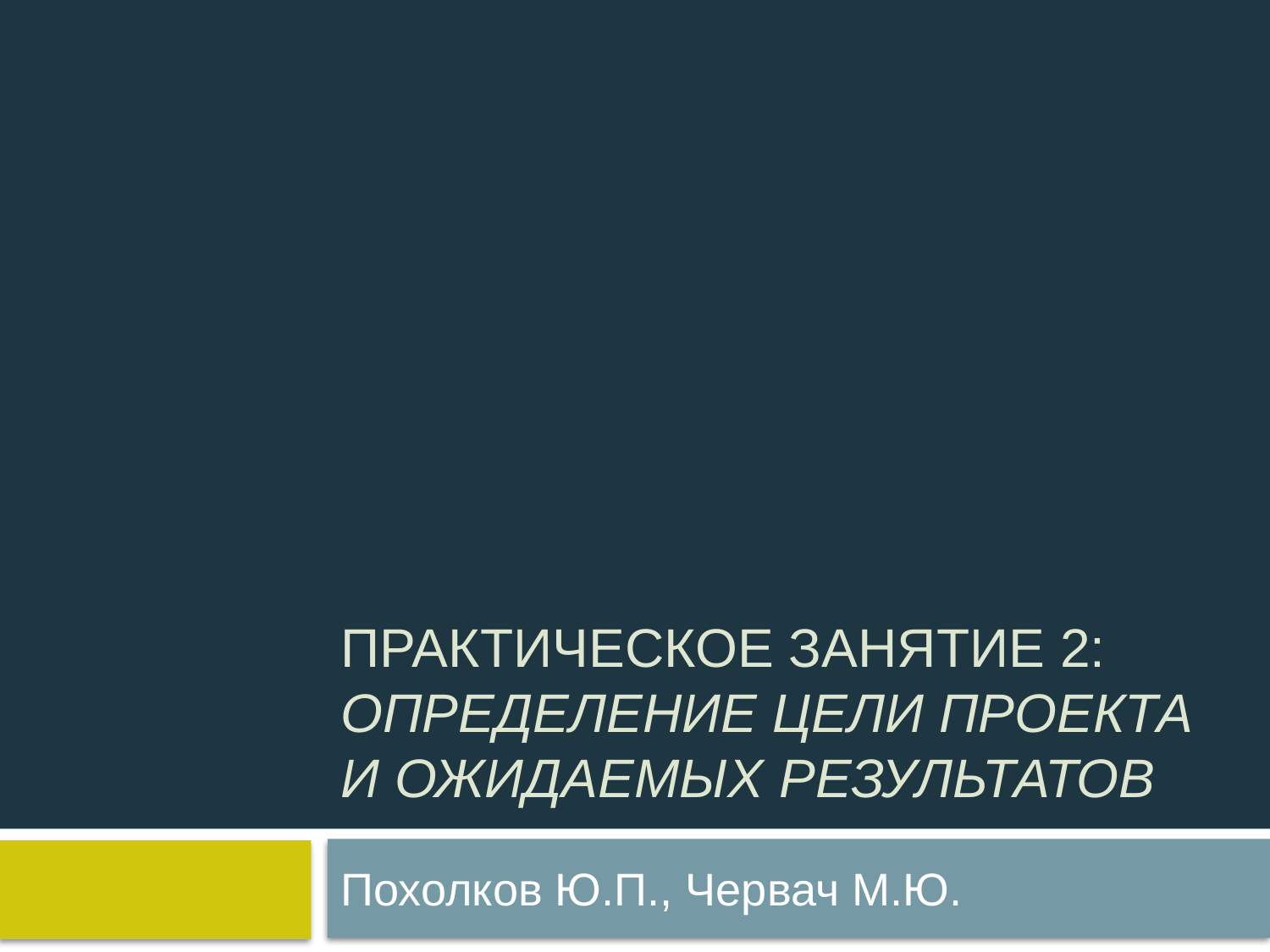

# Практическое занятие 2: определение цели проекта и ожидаемых результатов
Похолков Ю.П., Червач М.Ю.